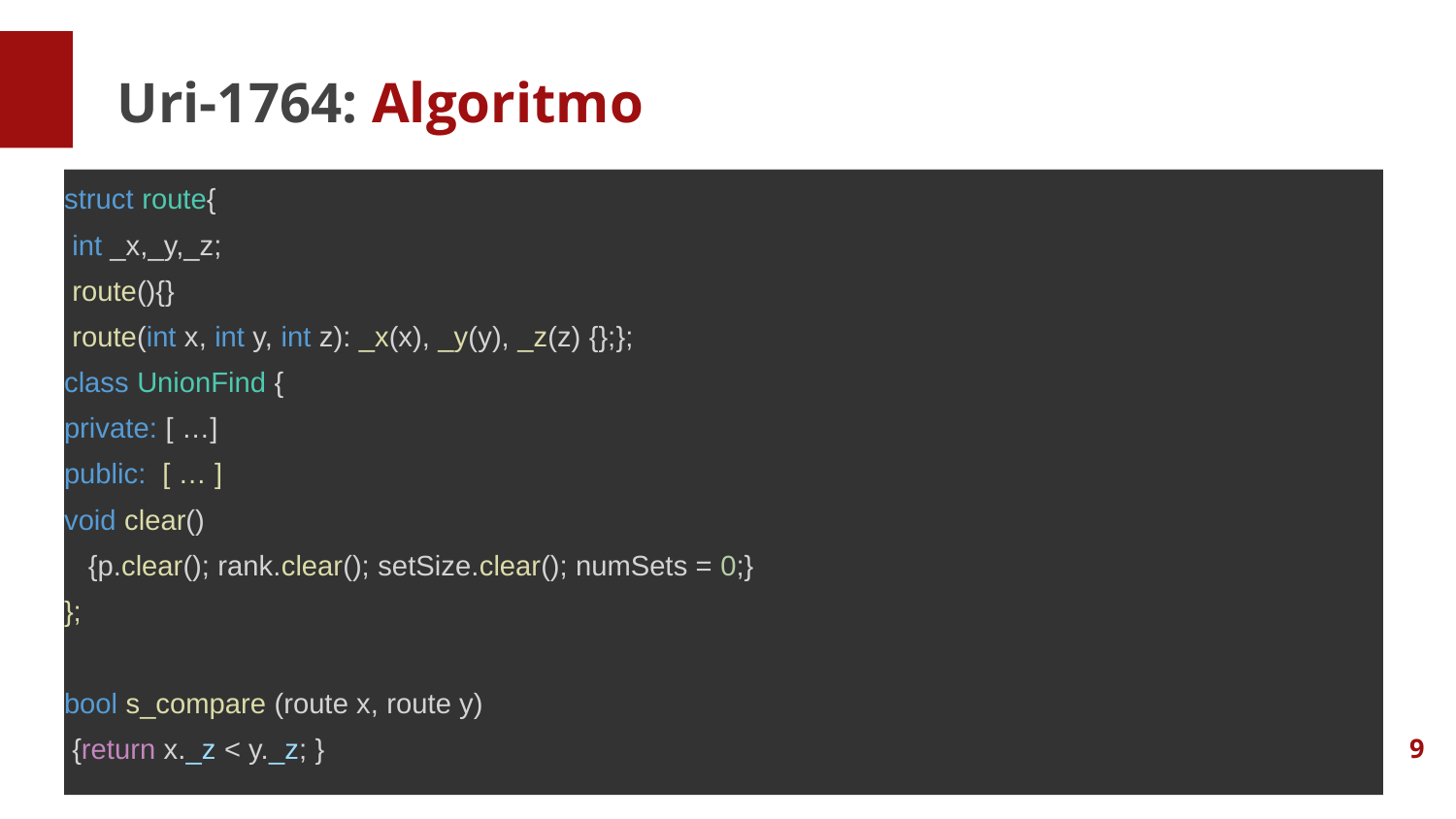

Uri-1764: Algoritmo
struct route{
 int _x,_y,_z;
 route(){}
 route(int x, int y, int z): _x(x), _y(y), _z(z) {};};
class UnionFind {
private: [ …]
public:  [ … ]
void clear()
   {p.clear(); rank.clear(); setSize.clear(); numSets = 0;}
};

bool s_compare (route x, route y)
 {return x._z < y._z; }

9